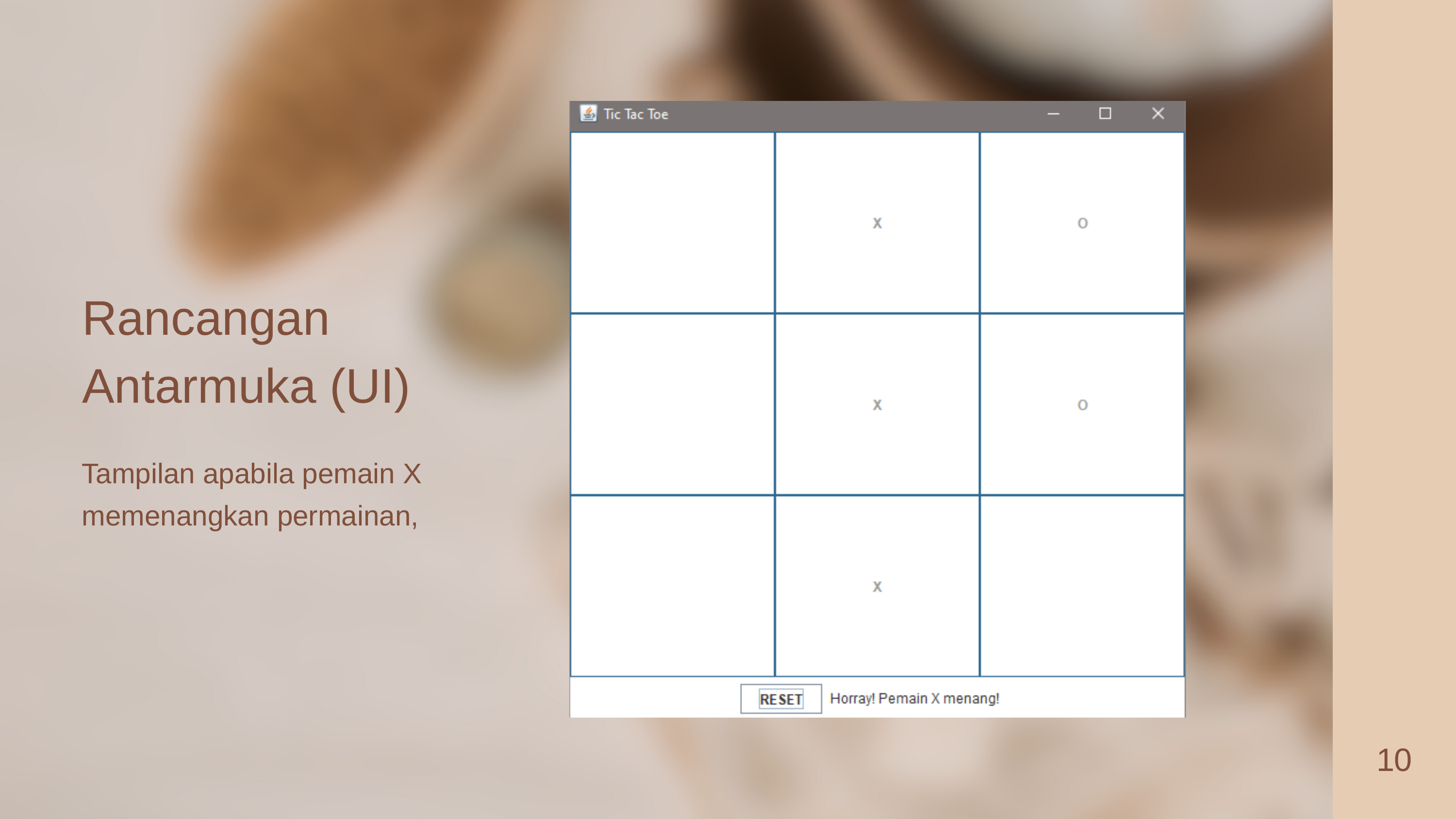

Rancangan Antarmuka (UI)
Tampilan apabila pemain X memenangkan permainan,
10